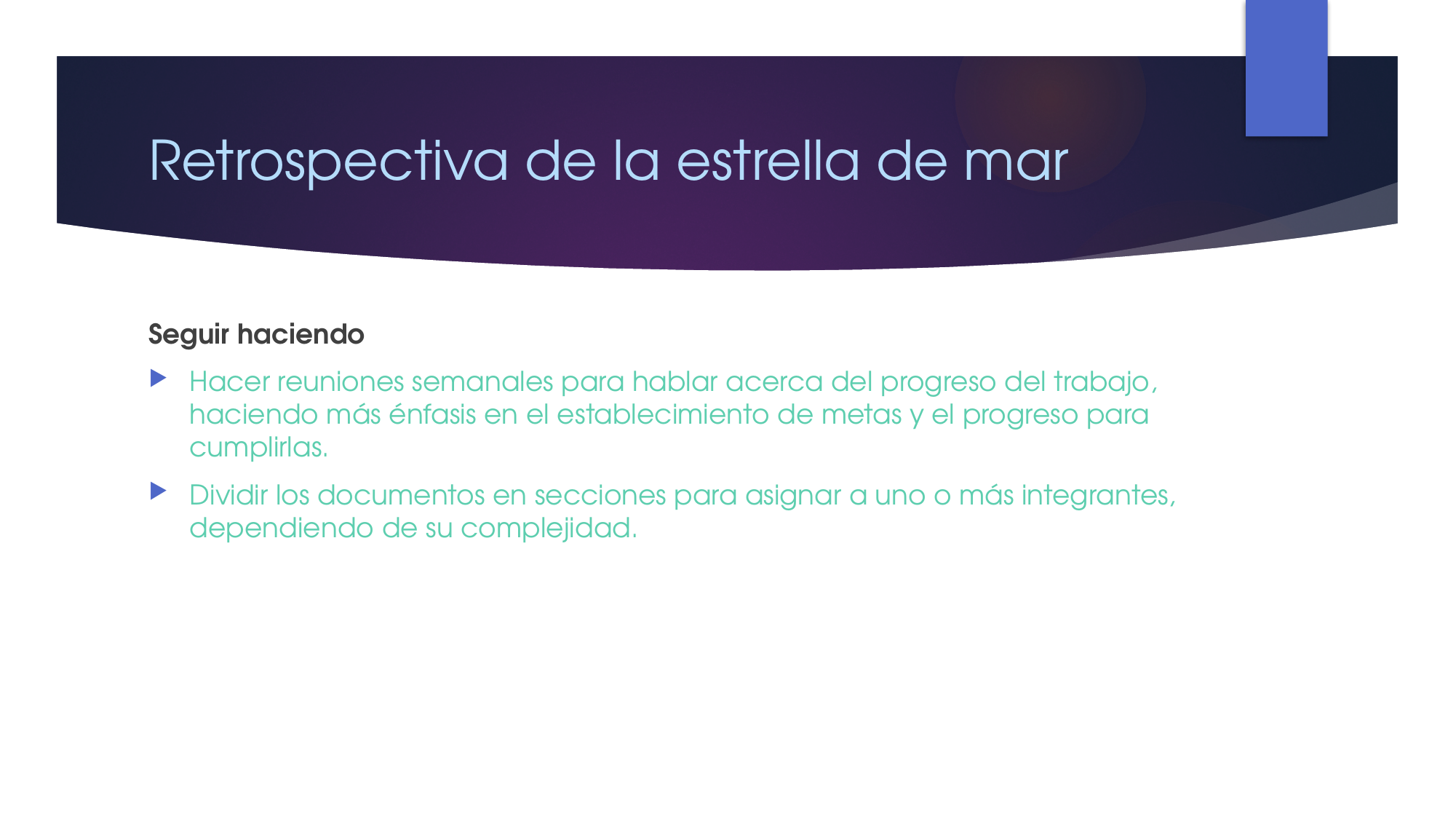

# Retrospectiva de la estrella de mar
Seguir haciendo
Hacer reuniones semanales para hablar acerca del progreso del trabajo, haciendo más énfasis en el establecimiento de metas y el progreso para cumplirlas.
Dividir los documentos en secciones para asignar a uno o más integrantes, dependiendo de su complejidad.